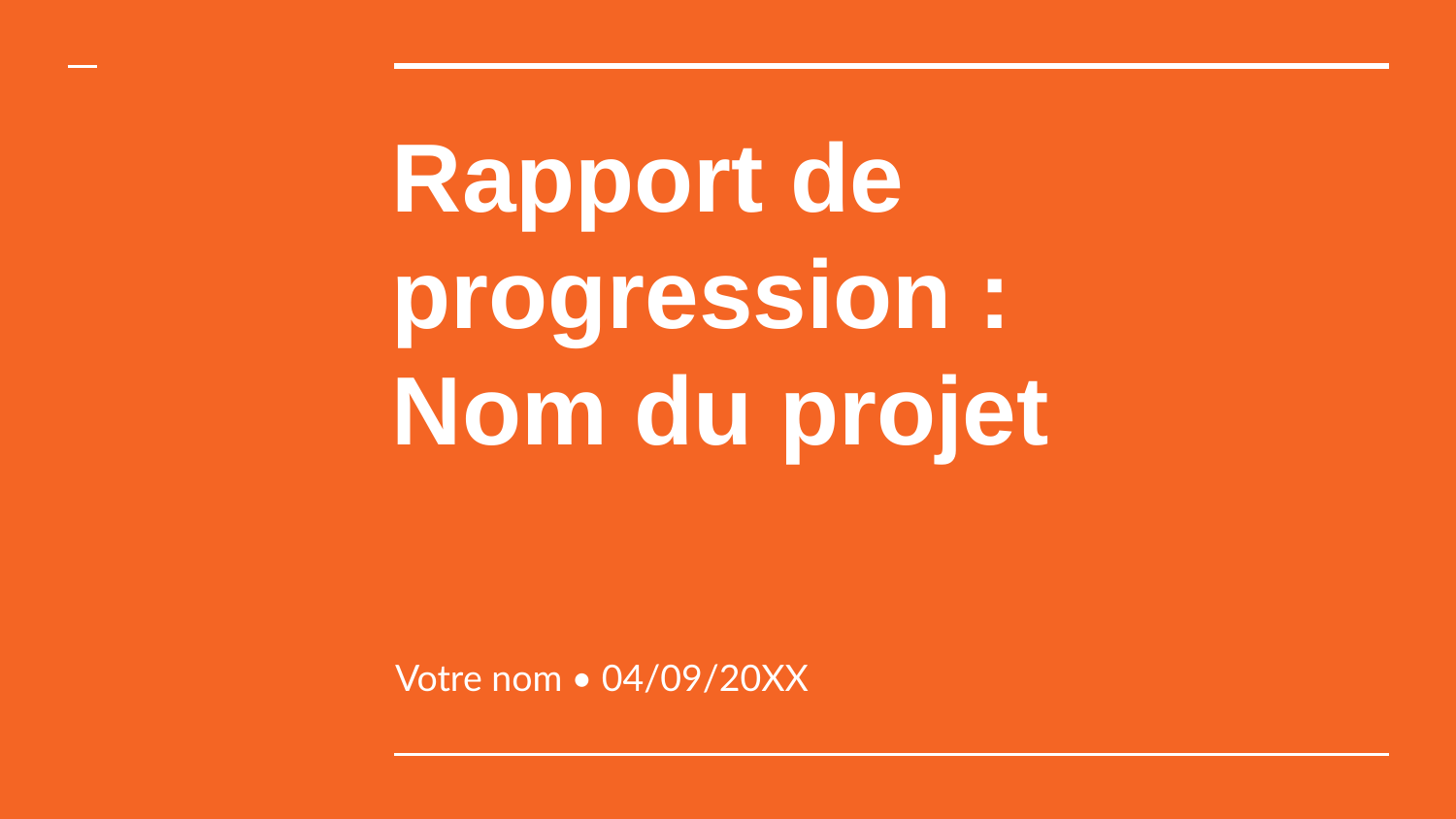

# Rapport de progression : Nom du projet
Votre nom • 04/09/20XX